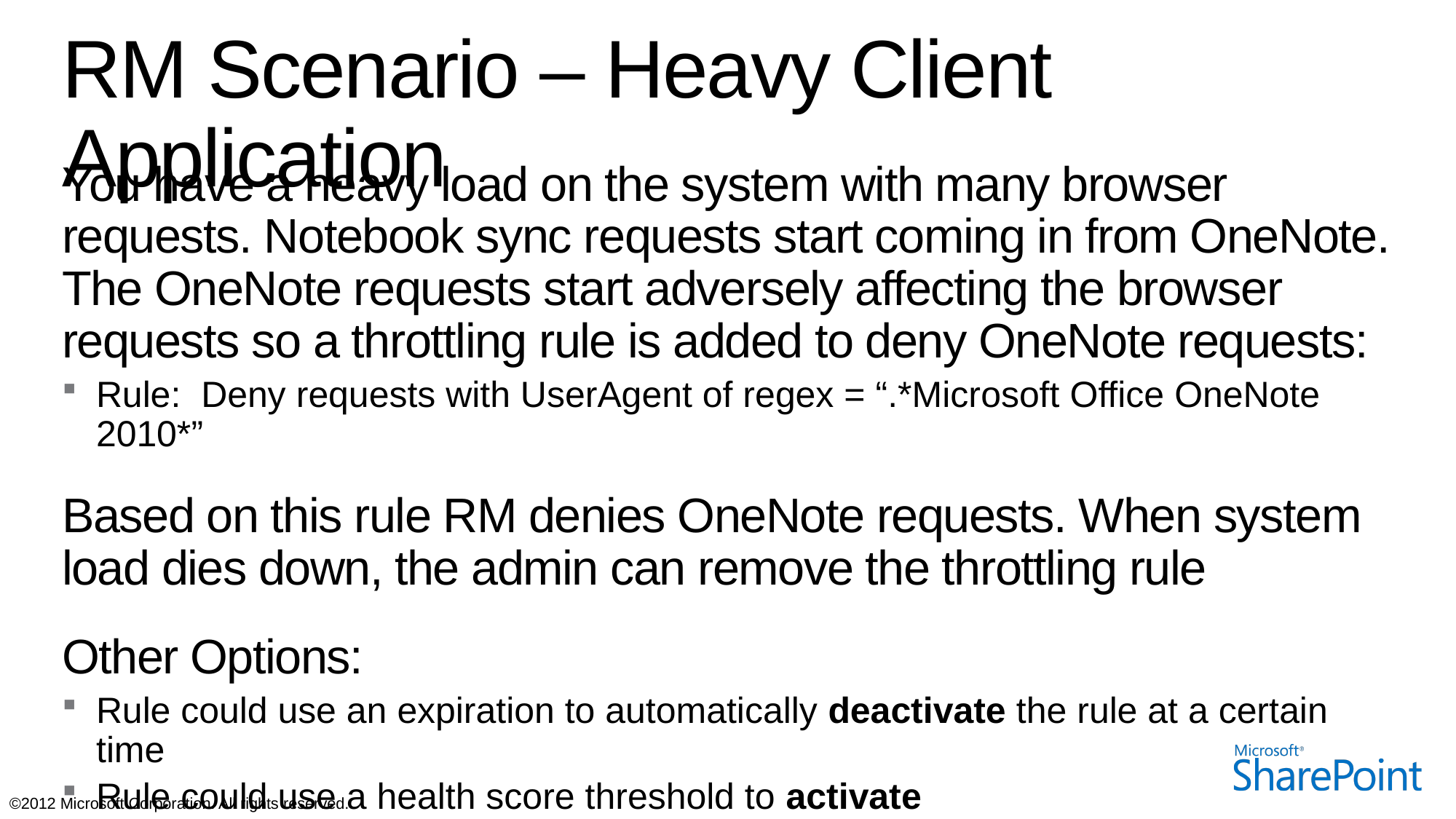

# RM Scenario – Heavy Client Application
You have a heavy load on the system with many browser requests. Notebook sync requests start coming in from OneNote. The OneNote requests start adversely affecting the browser requests so a throttling rule is added to deny OneNote requests:
Rule:  Deny requests with UserAgent of regex = “.*Microsoft Office OneNote 2010*”
Based on this rule RM denies OneNote requests. When system load dies down, the admin can remove the throttling rule
Other Options:
Rule could use an expiration to automatically deactivate the rule at a certain time
Rule could use a health score threshold to activate